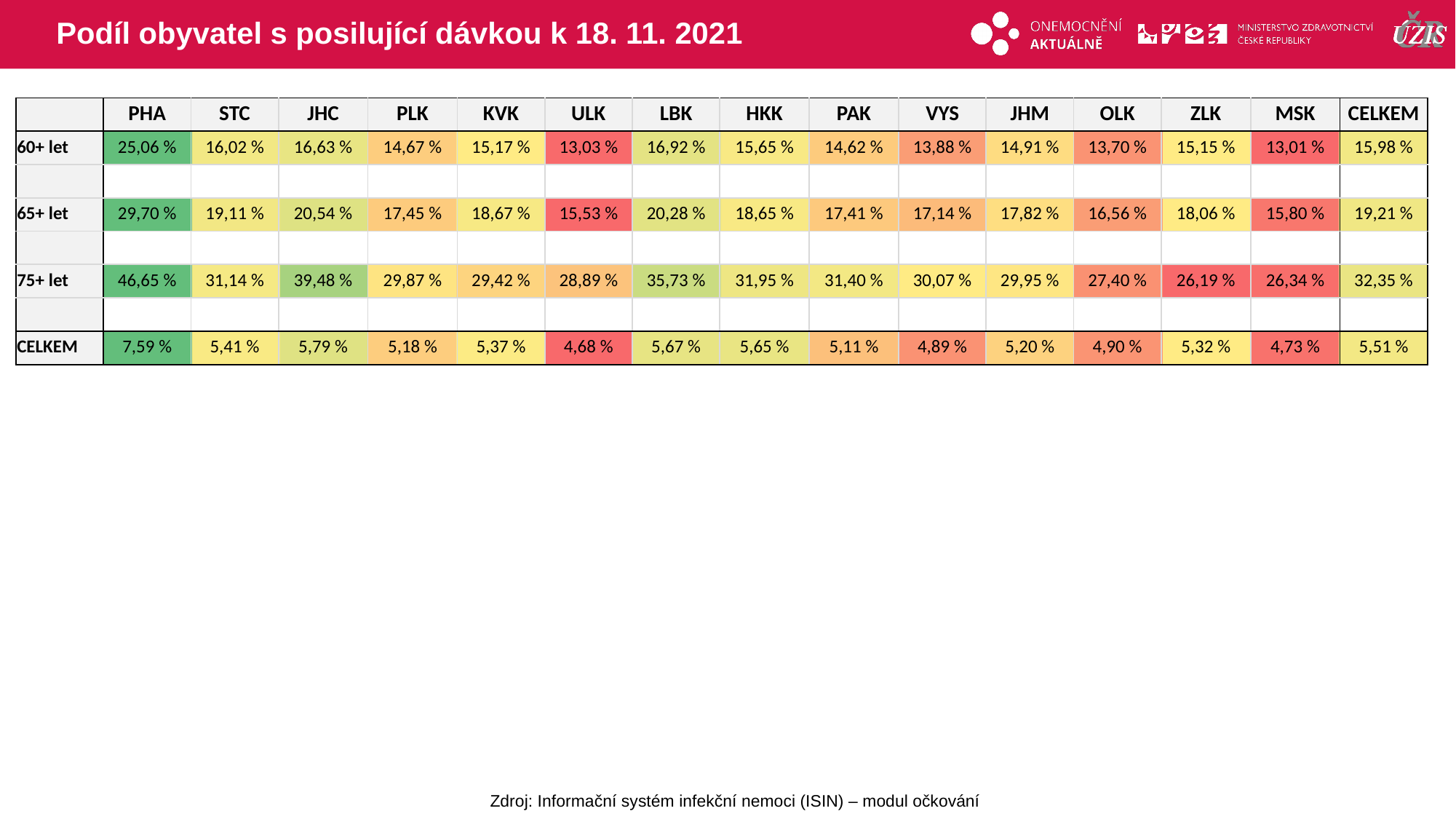

# Podíl obyvatel s posilující dávkou k 18. 11. 2021
|  | PHA | STC | JHC | PLK | KVK | ULK | LBK | HKK | PAK | VYS | JHM | OLK | ZLK | MSK | CELKEM |
| --- | --- | --- | --- | --- | --- | --- | --- | --- | --- | --- | --- | --- | --- | --- | --- |
| 60+ let | 25,06 % | 16,02 % | 16,63 % | 14,67 % | 15,17 % | 13,03 % | 16,92 % | 15,65 % | 14,62 % | 13,88 % | 14,91 % | 13,70 % | 15,15 % | 13,01 % | 15,98 % |
|  |  |  |  |  |  |  |  |  |  |  |  |  |  |  |  |
| 65+ let | 29,70 % | 19,11 % | 20,54 % | 17,45 % | 18,67 % | 15,53 % | 20,28 % | 18,65 % | 17,41 % | 17,14 % | 17,82 % | 16,56 % | 18,06 % | 15,80 % | 19,21 % |
|  |  |  |  |  |  |  |  |  |  |  |  |  |  |  |  |
| 75+ let | 46,65 % | 31,14 % | 39,48 % | 29,87 % | 29,42 % | 28,89 % | 35,73 % | 31,95 % | 31,40 % | 30,07 % | 29,95 % | 27,40 % | 26,19 % | 26,34 % | 32,35 % |
|  |  |  |  |  |  |  |  |  |  |  |  |  |  |  |  |
| CELKEM | 7,59 % | 5,41 % | 5,79 % | 5,18 % | 5,37 % | 4,68 % | 5,67 % | 5,65 % | 5,11 % | 4,89 % | 5,20 % | 4,90 % | 5,32 % | 4,73 % | 5,51 % |
|  |  |  |  |  |  |  |  |  |  |  |  |  |  |  |
| --- | --- | --- | --- | --- | --- | --- | --- | --- | --- | --- | --- | --- | --- | --- |
|  |  |  |  |  |  |  |  |  |  |  |  |  |  |  |
|  |  |  |  |  |  |  |  |  |  |  |  |  |  |  |
|  |  |  |  |  |  |  |  |  |  |  |  |  |  |  |
|  |  |  |  |  |  |  |  |  |  |  |  |  |  |  |
|  |  |  |  |  |  |  |  |  |  |  |  |  |  |  |
|  |  |  |  |  |  |  |  |  |  |  |  |  |  |  |
Zdroj: Informační systém infekční nemoci (ISIN) – modul očkování